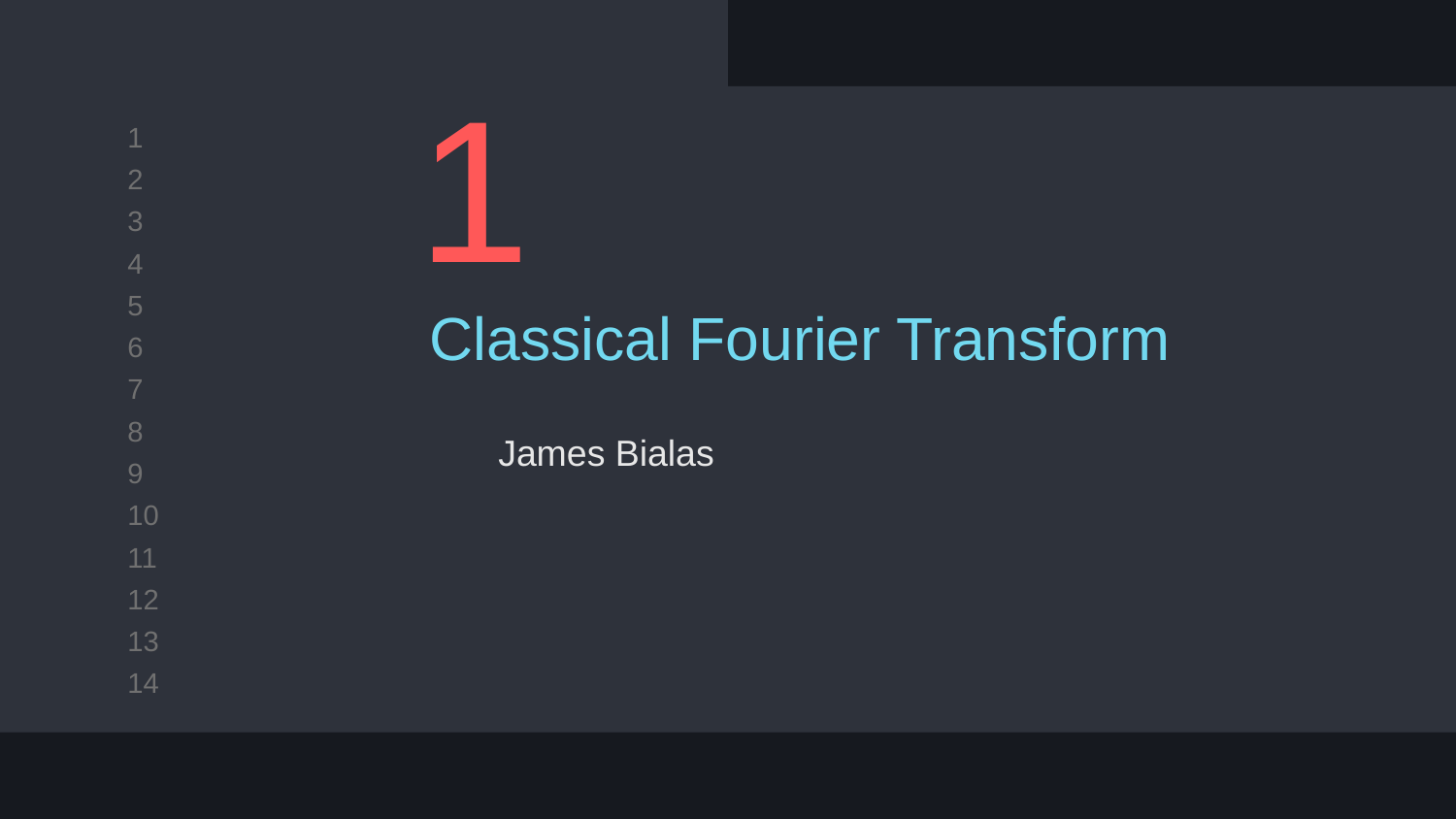

# 1
Classical Fourier Transform
James Bialas